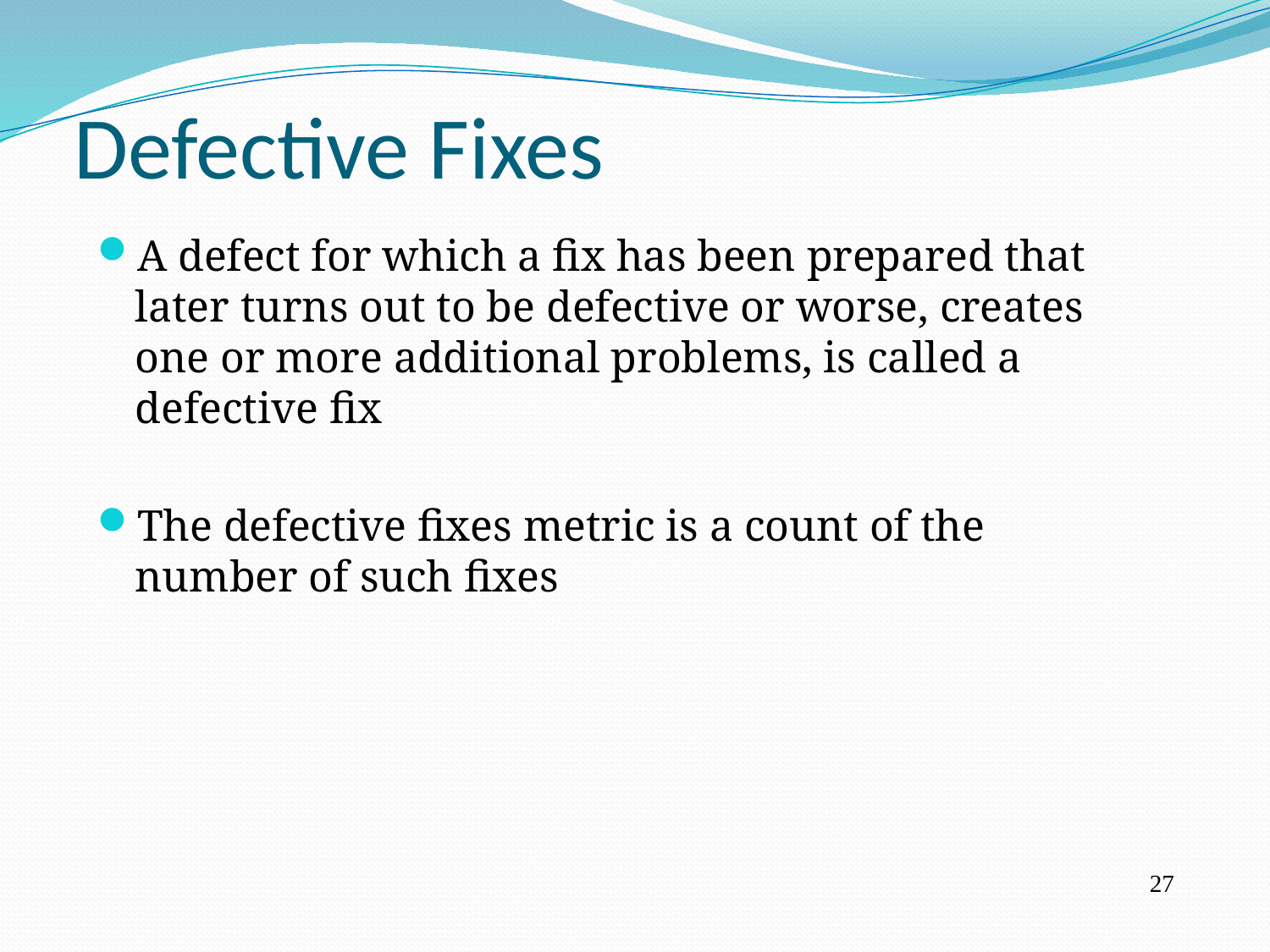

Defective Fixes
A defect for which a fix has been prepared that later turns out to be defective or worse, creates one or more additional problems, is called a defective fix

The defective fixes metric is a count of the number of such fixes
27